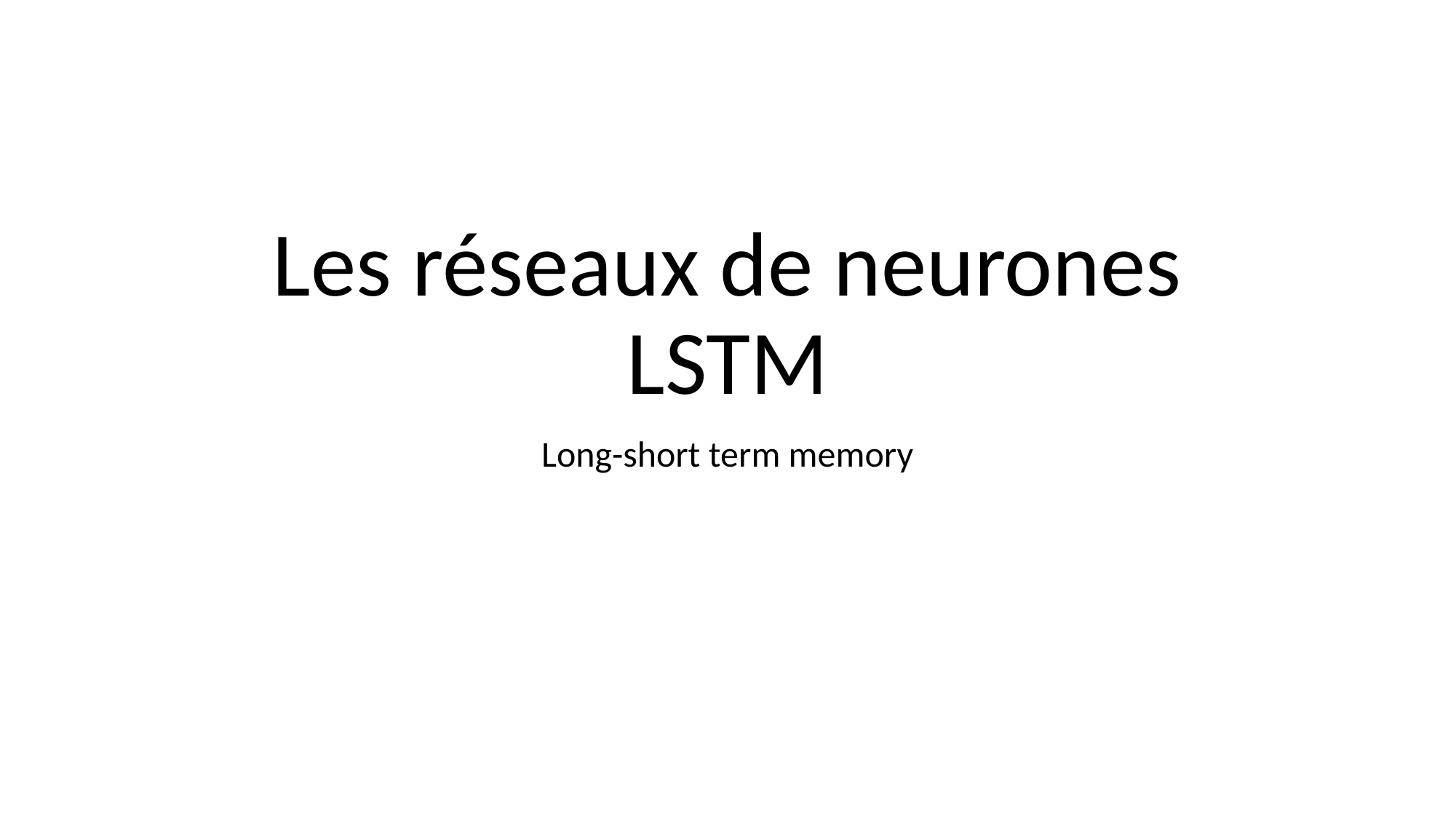

Les réseaux de neurones LSTM
Long-short term memory